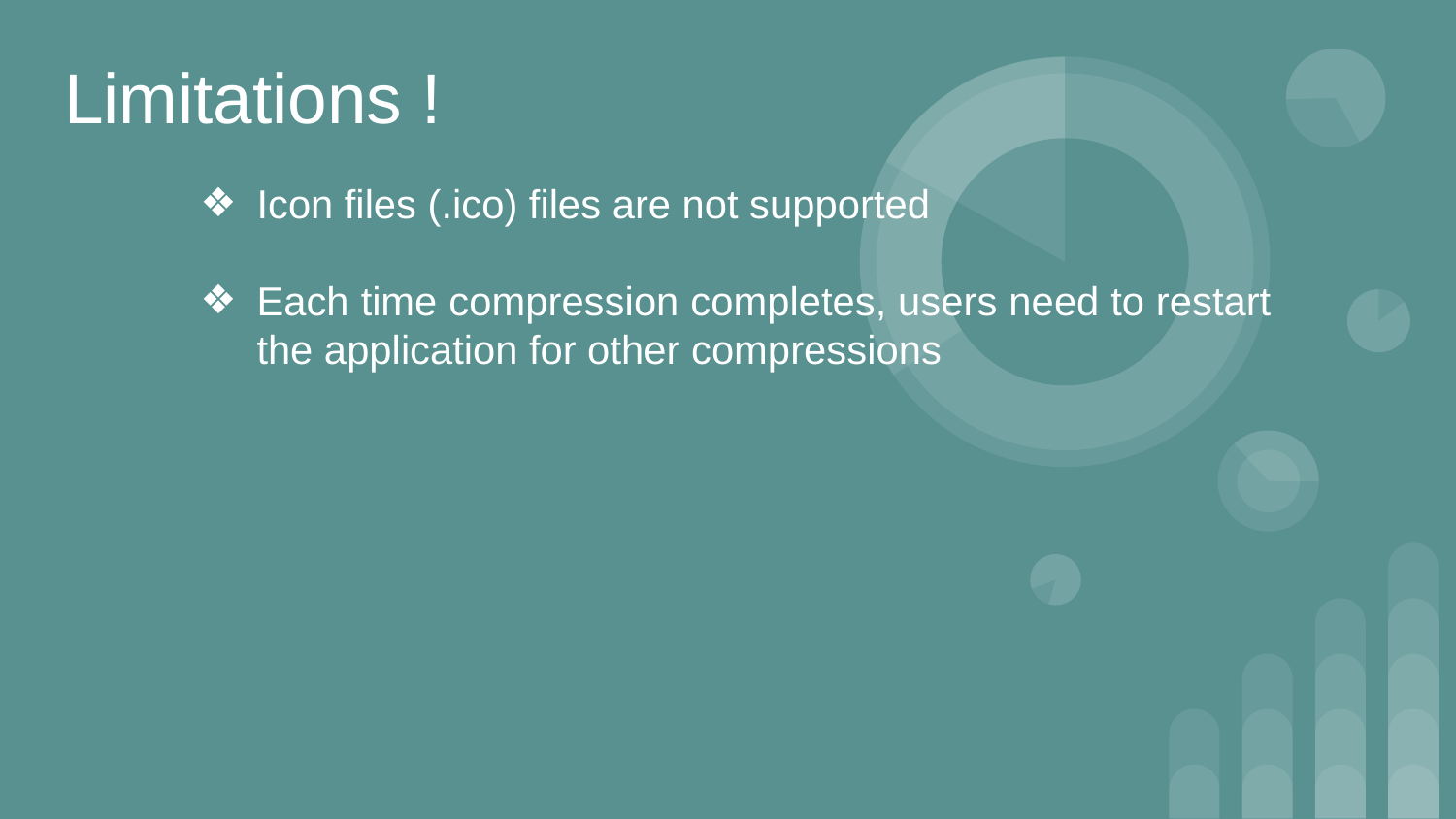

Limitations !
Icon files (.ico) files are not supported

Each time compression completes, users need to restart the application for other compressions